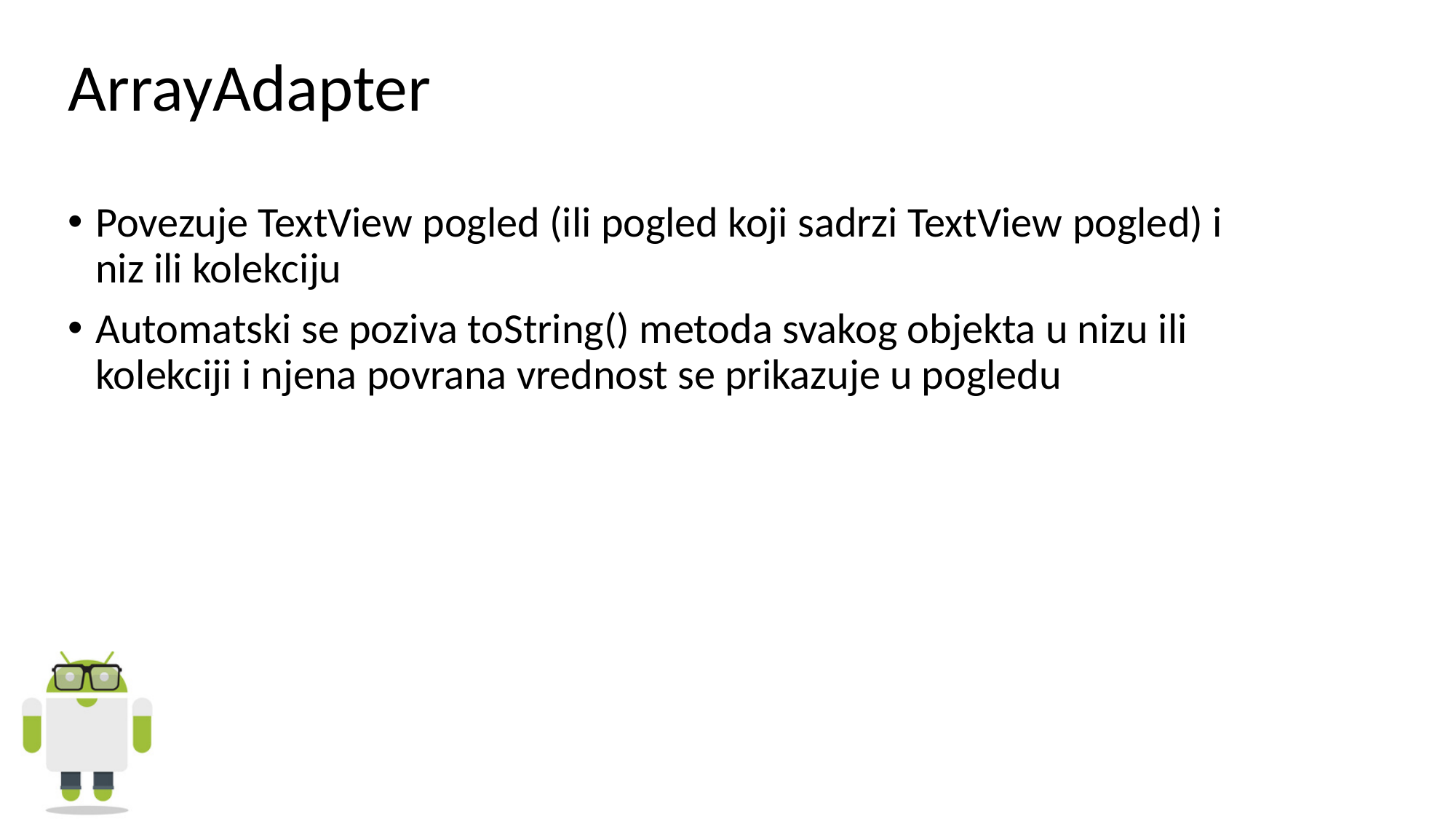

# ArrayAdapter
Povezuje TextView pogled (ili pogled koji sadrzi TextView pogled) i niz ili kolekciju
Automatski se poziva toString() metoda svakog objekta u nizu ili kolekciji i njena povrana vrednost se prikazuje u pogledu